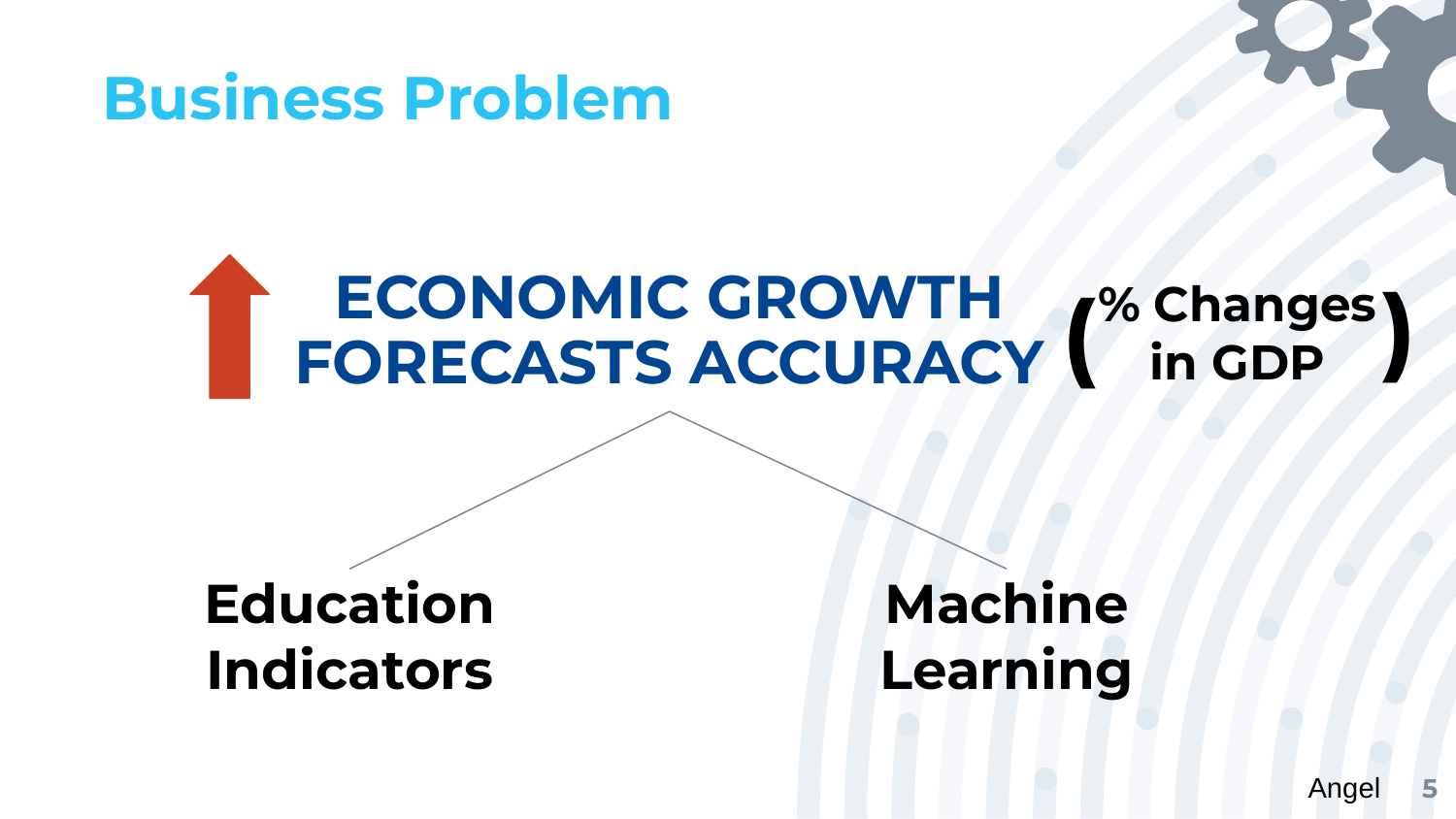

# Business Problem
ECONOMIC GROWTH FORECASTS ACCURACY
)

(
% Changes in GDP
Education
Indicators
Machine Learning
Angel
5